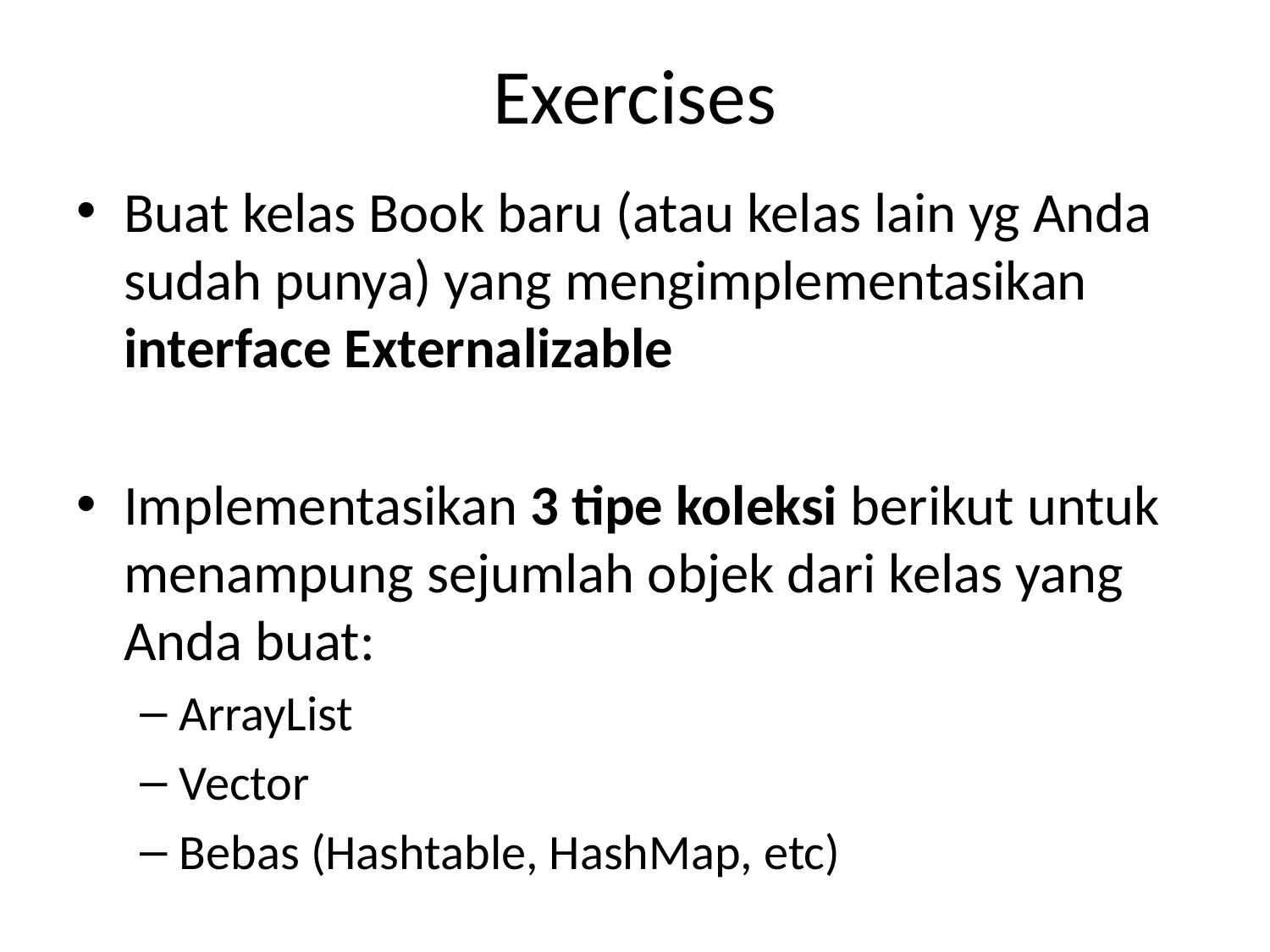

# Exercises
Buat kelas Book baru (atau kelas lain yg Anda sudah punya) yang mengimplementasikan interface Externalizable

Implementasikan 3 tipe koleksi berikut untuk menampung sejumlah objek dari kelas yang Anda buat:
ArrayList
Vector
Bebas (Hashtable, HashMap, etc)